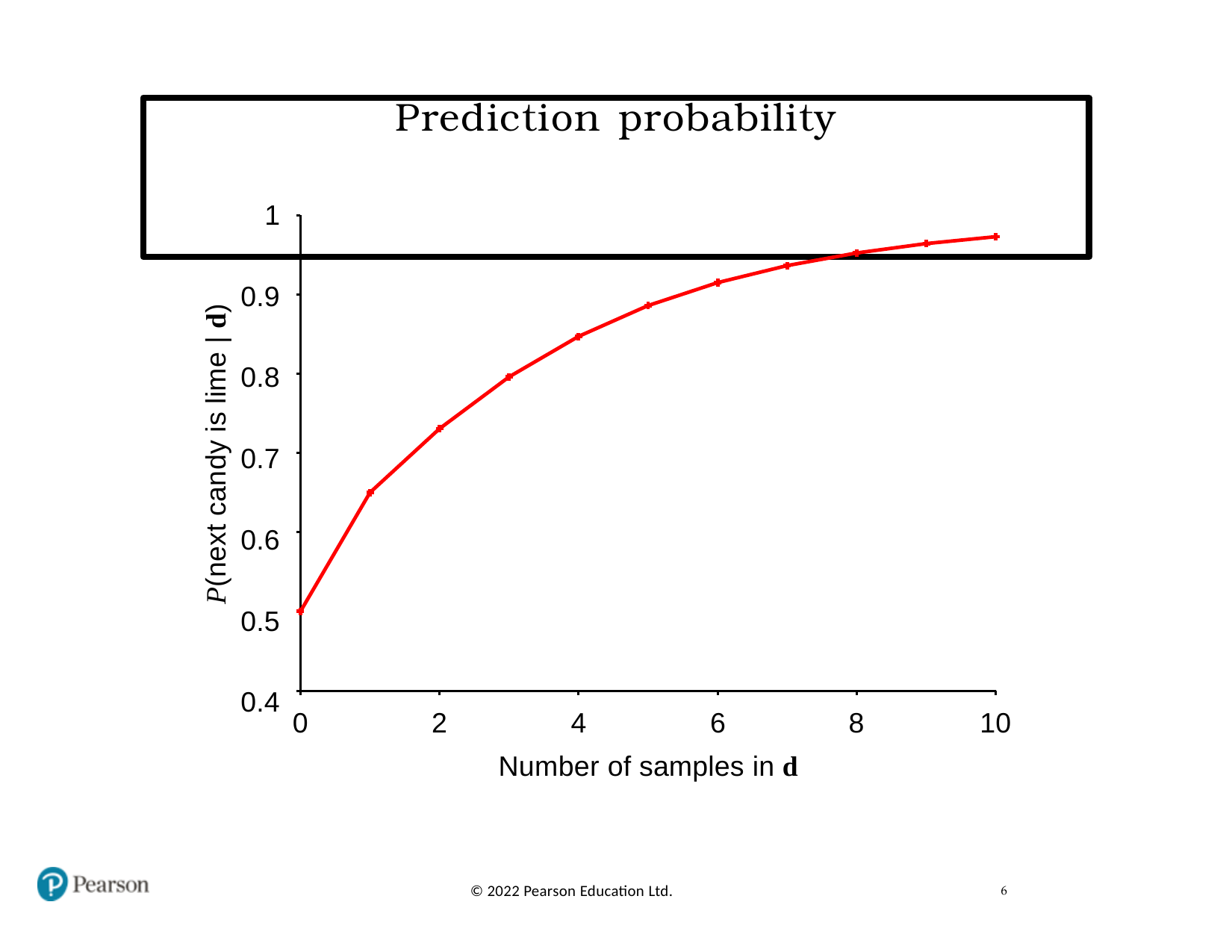

# Prediction probability
1

0.9

0.8

0.7

0.6

0.5

0.4

P(next candy is lime | d)
4	6
Number of samples in d
0
2
8
10
6